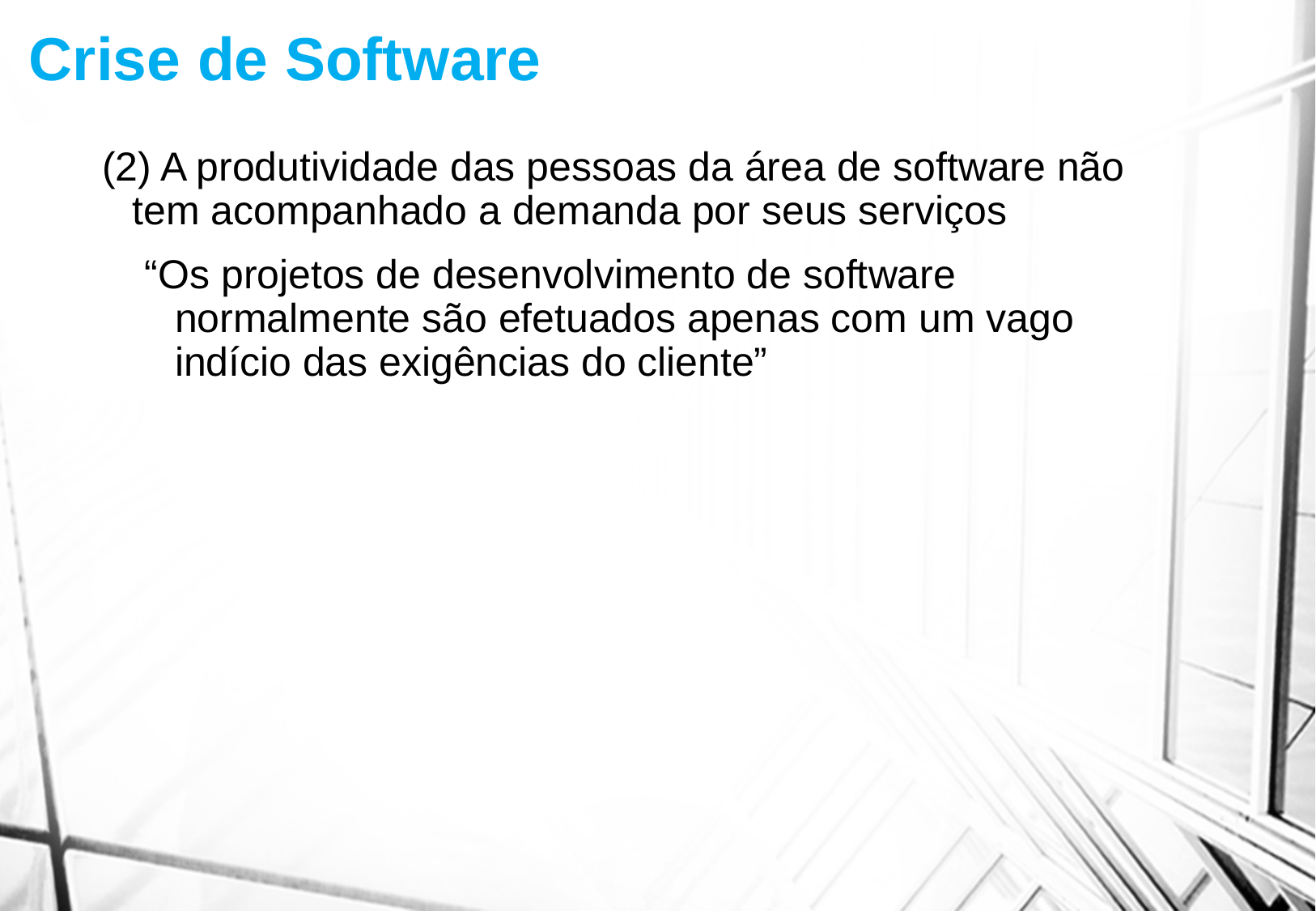

Crise de Software
(2) A produtividade das pessoas da área de software não tem acompanhado a demanda por seus serviços
“Os projetos de desenvolvimento de software normalmente são efetuados apenas com um vago indício das exigências do cliente”